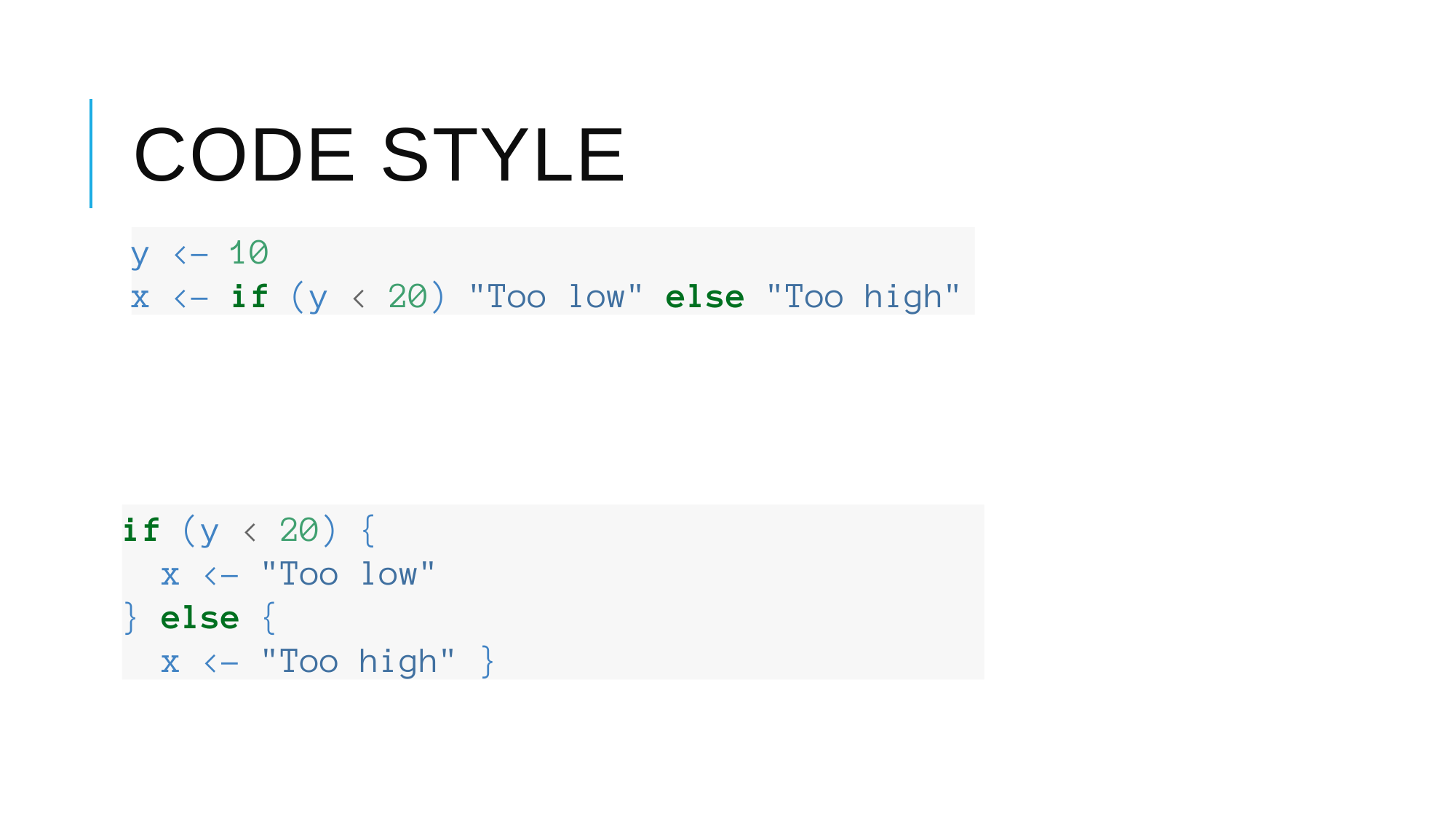

# Code style
y <- 10
x <- if (y < 20) "Too low" else "Too high"
if (y < 20) {
  x <- "Too low"
} else {
  x <- "Too high" }